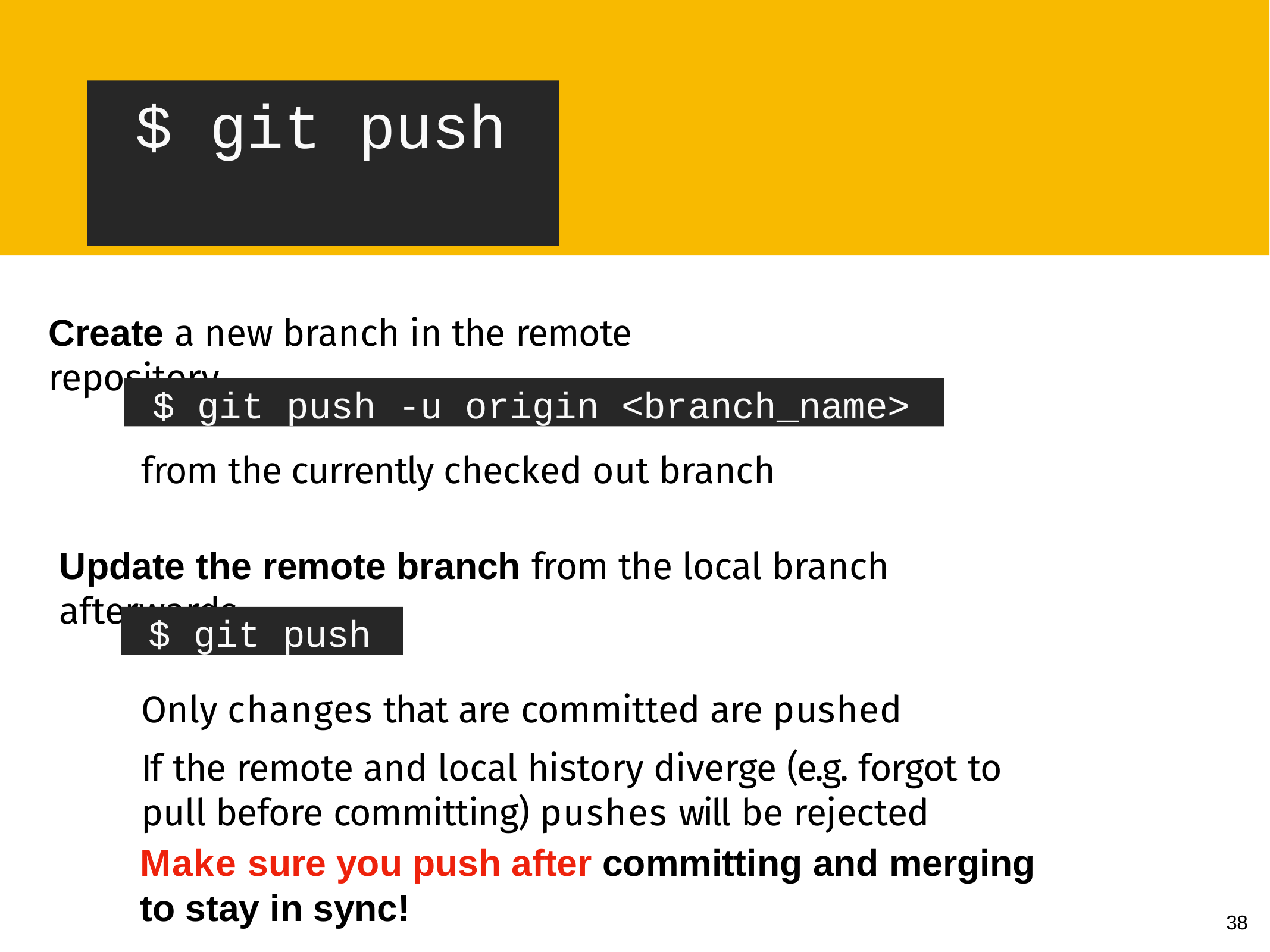

# $ git push
Create a new branch in the remote repository
$ git push -u origin <branch_name>
from the currently checked out branch

Update the remote branch from the local branch afterwards
$ git push
Only changes that are committed are pushed
If the remote and local history diverge (e.g. forgot to pull before committing) pushes will be rejected
Make sure you push after committing and merging to stay in sync!
38